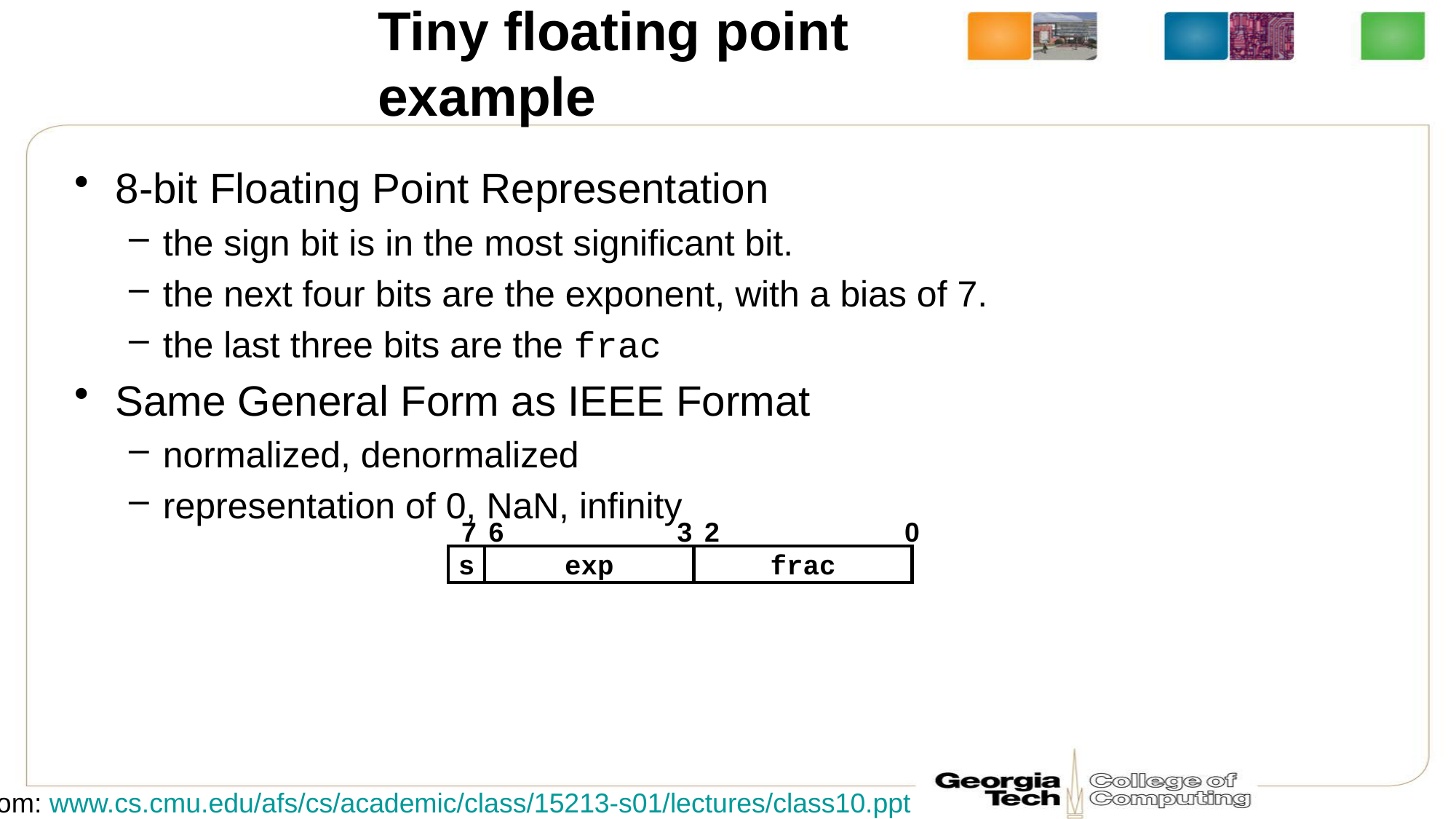

# Tiny floating point example
8-bit Floating Point Representation
the sign bit is in the most significant bit.
the next four bits are the exponent, with a bias of 7.
the last three bits are the frac
Same General Form as IEEE Format
normalized, denormalized
representation of 0, NaN, infinity
0
7
6
3
2
s
exp
frac
From: www.cs.cmu.edu/afs/cs/academic/class/15213-s01/lectures/class10.ppt